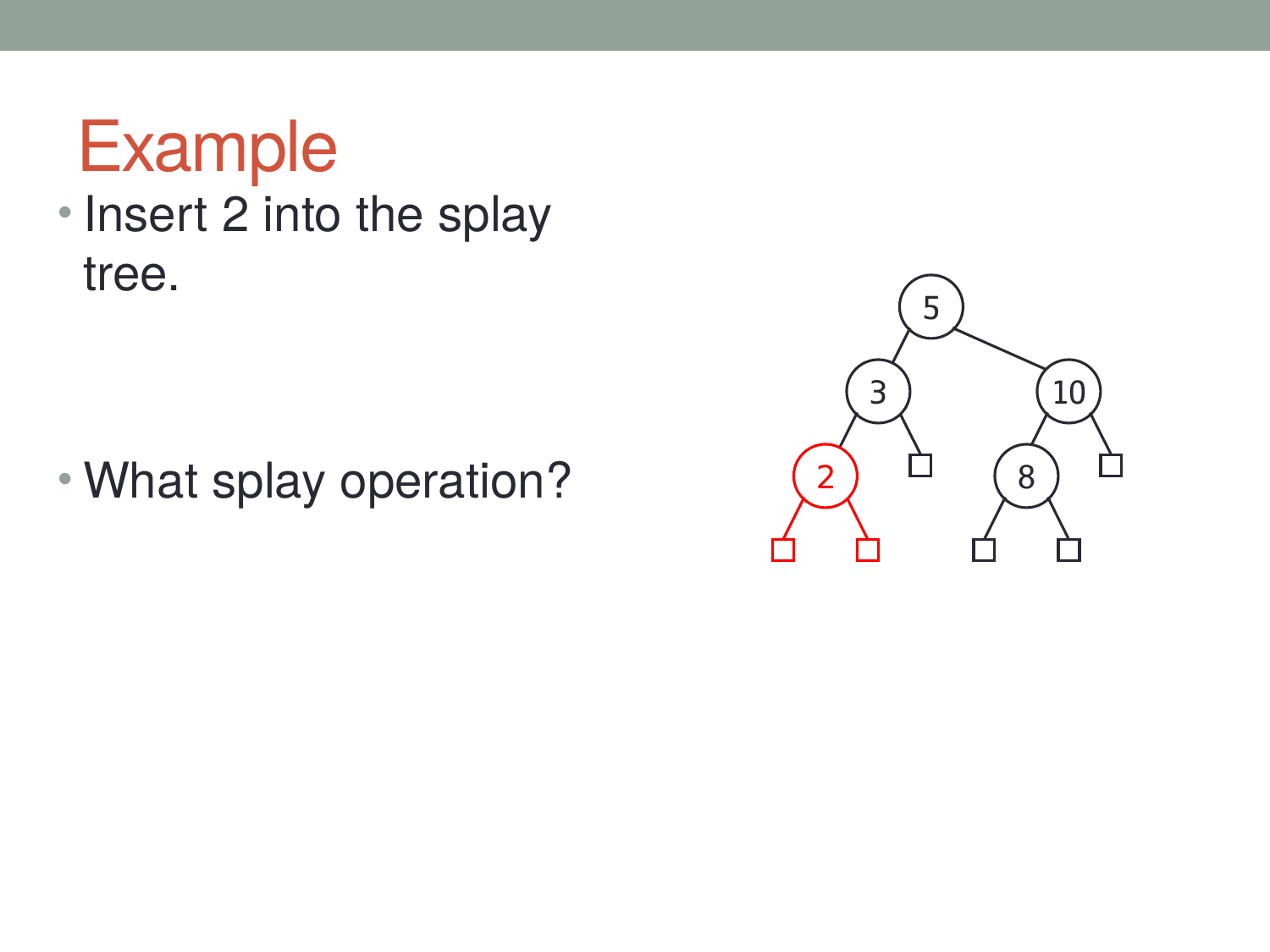

# Example
Insert 2 into the splay tree.

What splay operation?

5

3
10

2
8